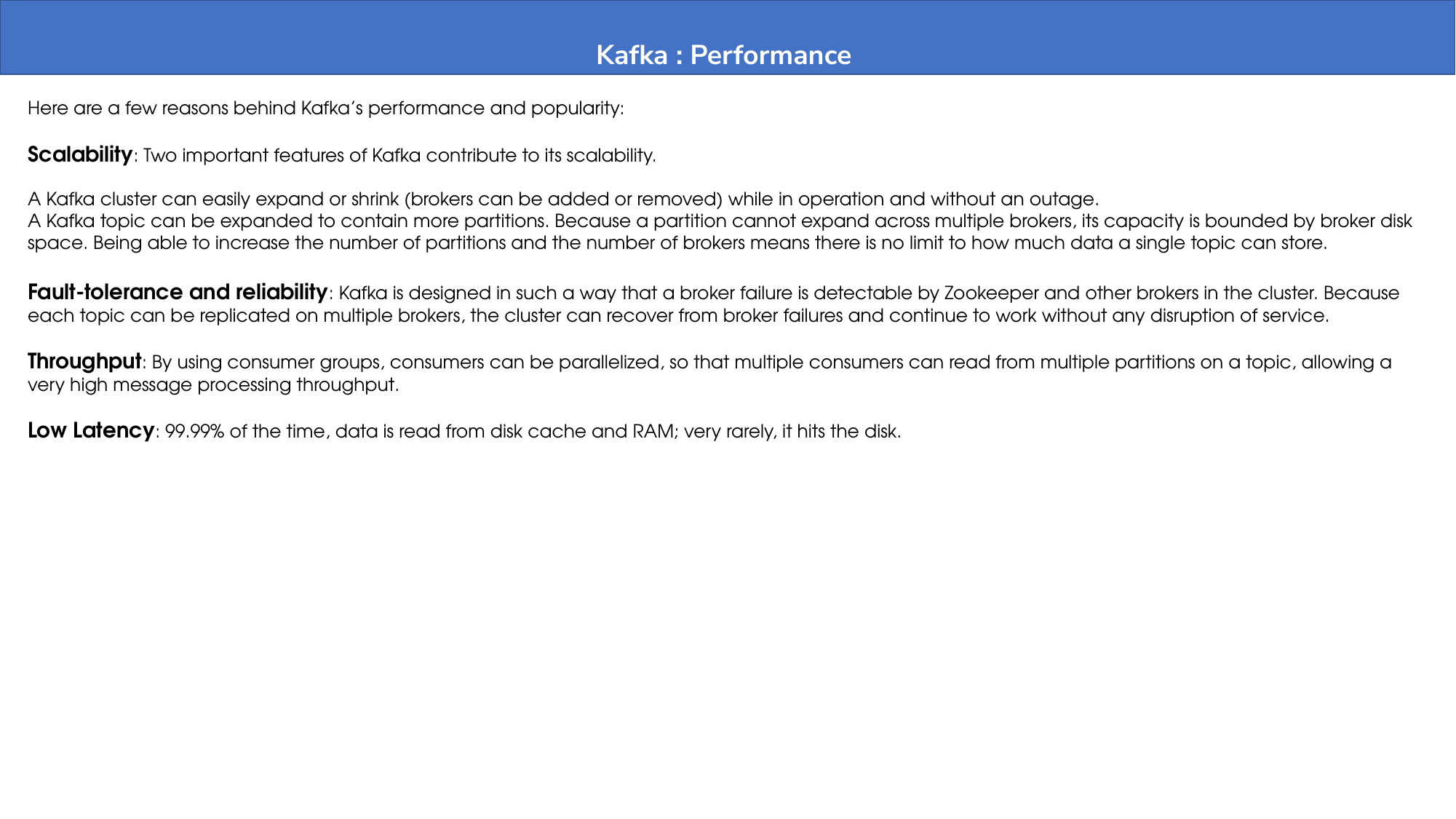

Kafka : Performance
Here are a few reasons behind Kafka’s performance and popularity:

Scalability: Two important features of Kafka contribute to its scalability.

A Kafka cluster can easily expand or shrink (brokers can be added or removed) while in operation and without an outage.
A Kafka topic can be expanded to contain more partitions. Because a partition cannot expand across multiple brokers, its capacity is bounded by broker disk space. Being able to increase the number of partitions and the number of brokers means there is no limit to how much data a single topic can store.

Fault-tolerance and reliability: Kafka is designed in such a way that a broker failure is detectable by Zookeeper and other brokers in the cluster. Because each topic can be replicated on multiple brokers, the cluster can recover from broker failures and continue to work without any disruption of service.

Throughput: By using consumer groups, consumers can be parallelized, so that multiple consumers can read from multiple partitions on a topic, allowing a very high message processing throughput.

Low Latency: 99.99% of the time, data is read from disk cache and RAM; very rarely, it hits the disk.